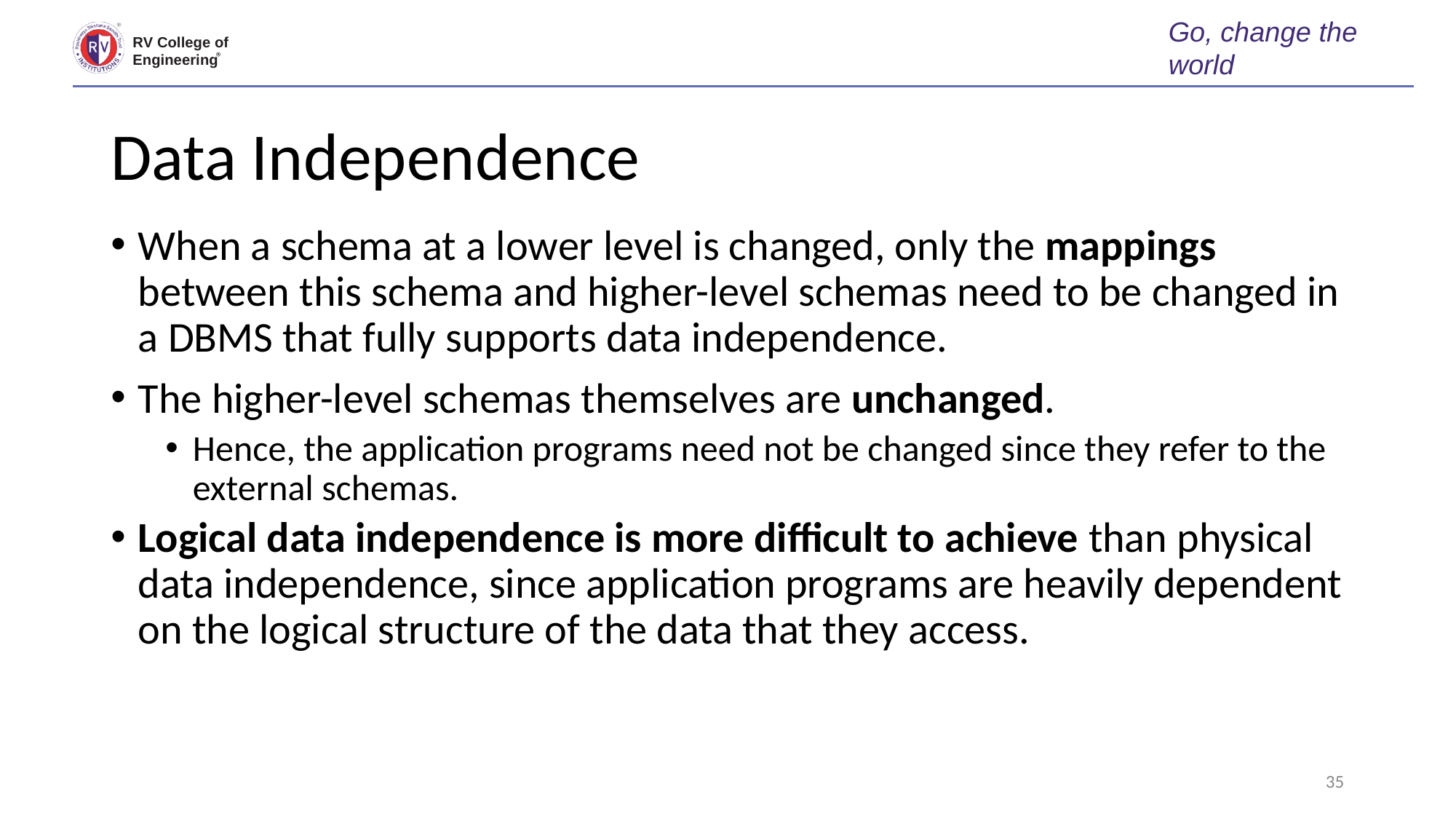

Go, change the world

RV College of
Engineering
# Data Independence

When a schema at a lower level is changed, only the mappings between this schema and higher-level schemas need to be changed in a DBMS that fully supports data independence.
The higher-level schemas themselves are unchanged.
Hence, the application programs need not be changed since they refer to the external schemas.
Logical data independence is more difficult to achieve than physical data independence, since application programs are heavily dependent on the logical structure of the data that they access.

35